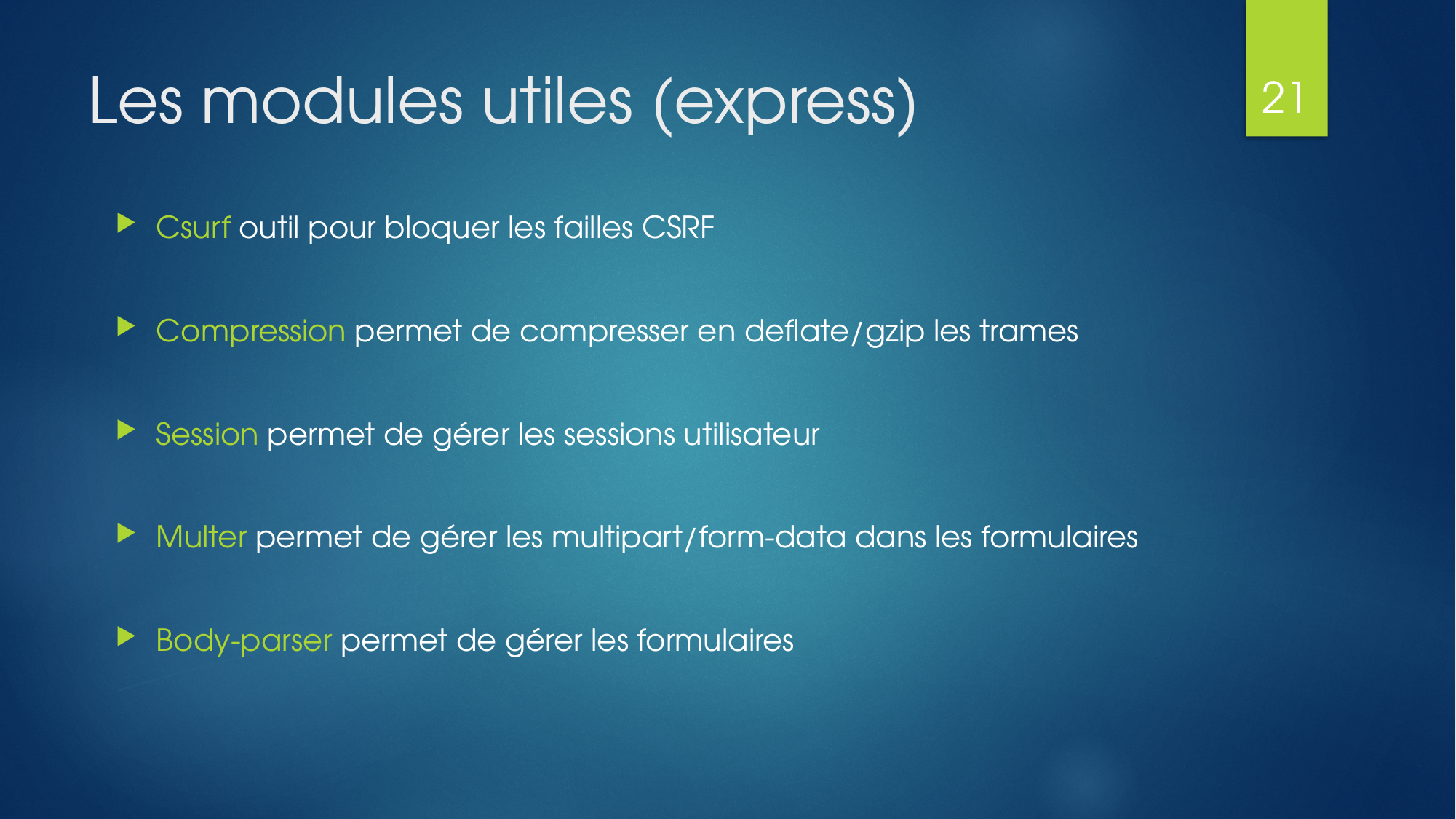

21
# Les modules utiles (express)
Csurf outil pour bloquer les failles CSRF

Compression permet de compresser en deflate/gzip les trames

Session permet de gérer les sessions utilisateur

Multer permet de gérer les multipart/form-data dans les formulaires

Body-parser permet de gérer les formulaires